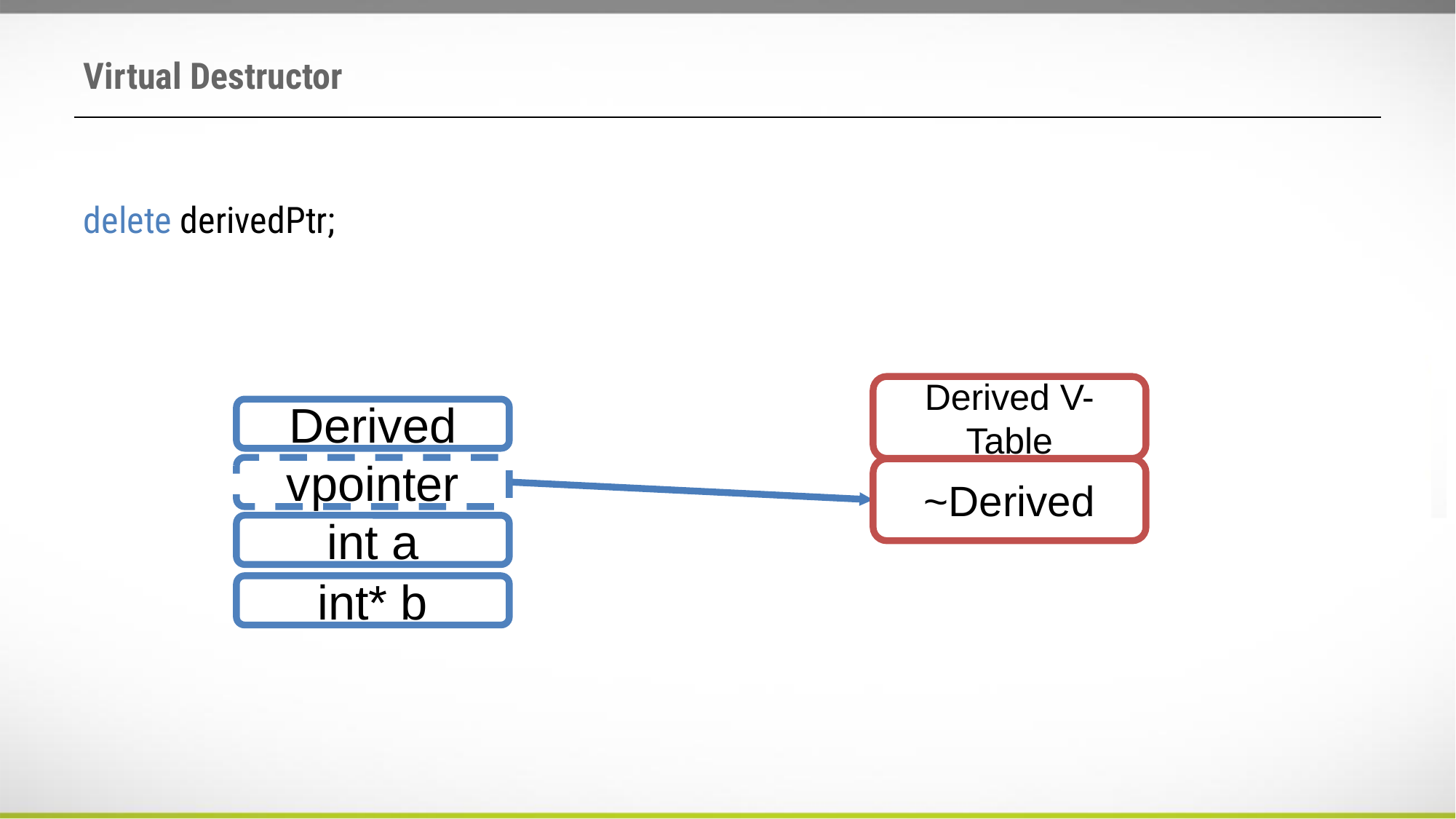

# Virtual Destructor
delete derivedPtr;

Derived V-Table
Derived
vpointer
~Derived
int a
int* b